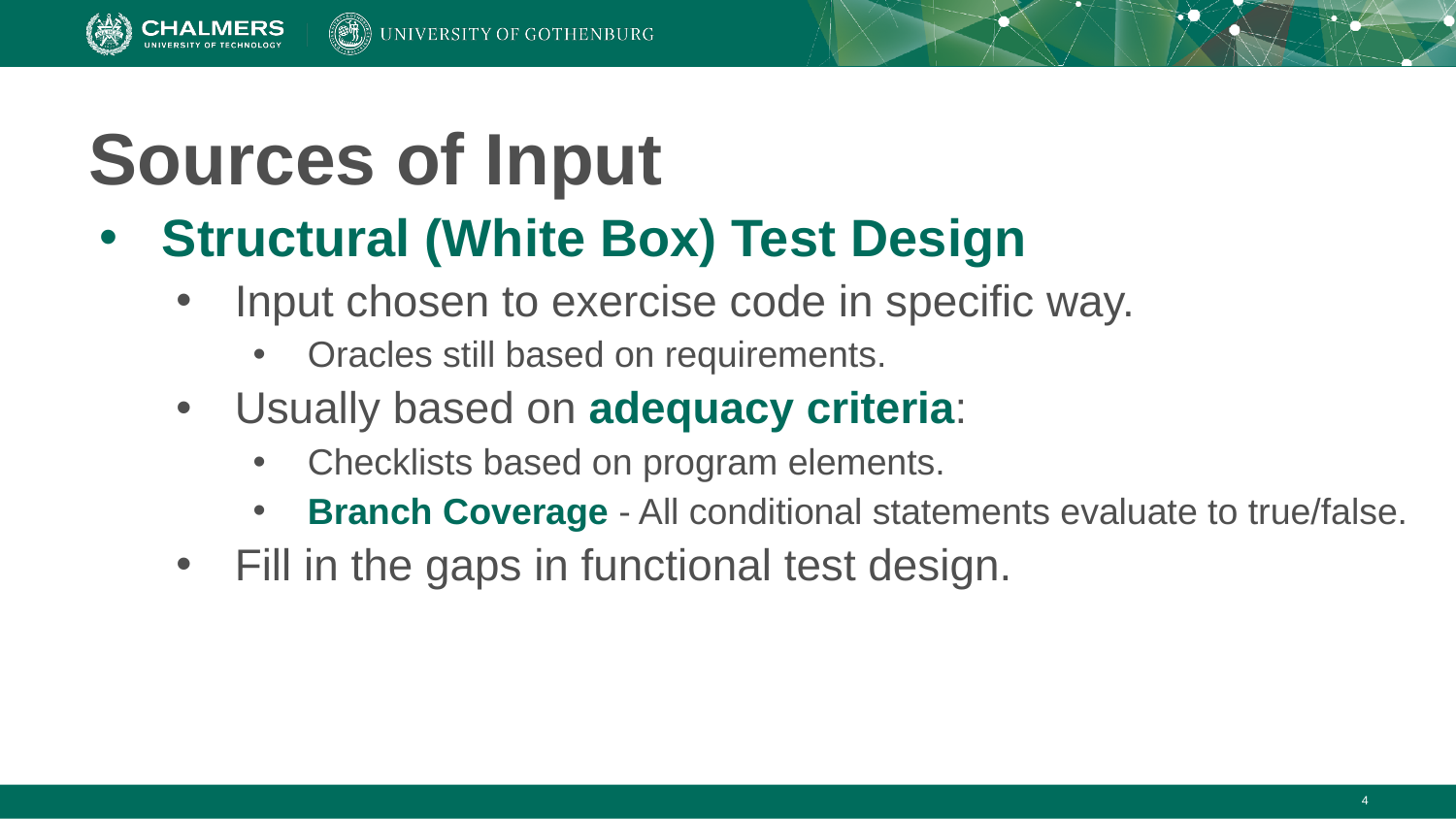

# Sources of Input
Structural (White Box) Test Design
Input chosen to exercise code in specific way.
Oracles still based on requirements.
Usually based on adequacy criteria:
Checklists based on program elements.
Branch Coverage - All conditional statements evaluate to true/false.
Fill in the gaps in functional test design.

4